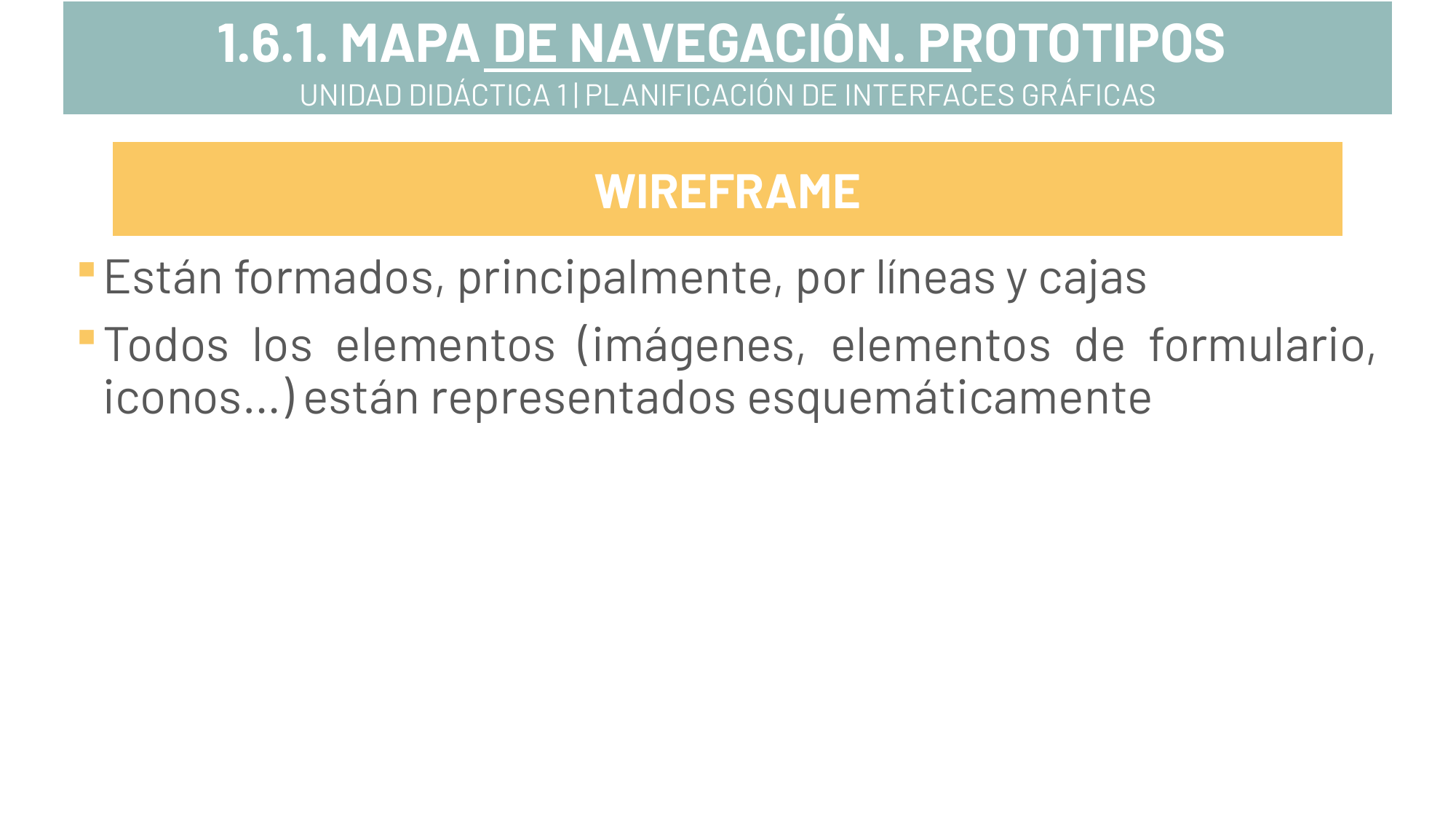

1.6.1. MAPA DE NAVEGACIÓN. PROTOTIPOS
UNIDAD DIDÁCTICA 1 | PLANIFICACIÓN DE INTERFACES GRÁFICAS
WIREFRAME

Están formados, principalmente, por líneas y cajas
Todos los elementos (imágenes, elementos de formulario, iconos…) están representados esquemáticamente